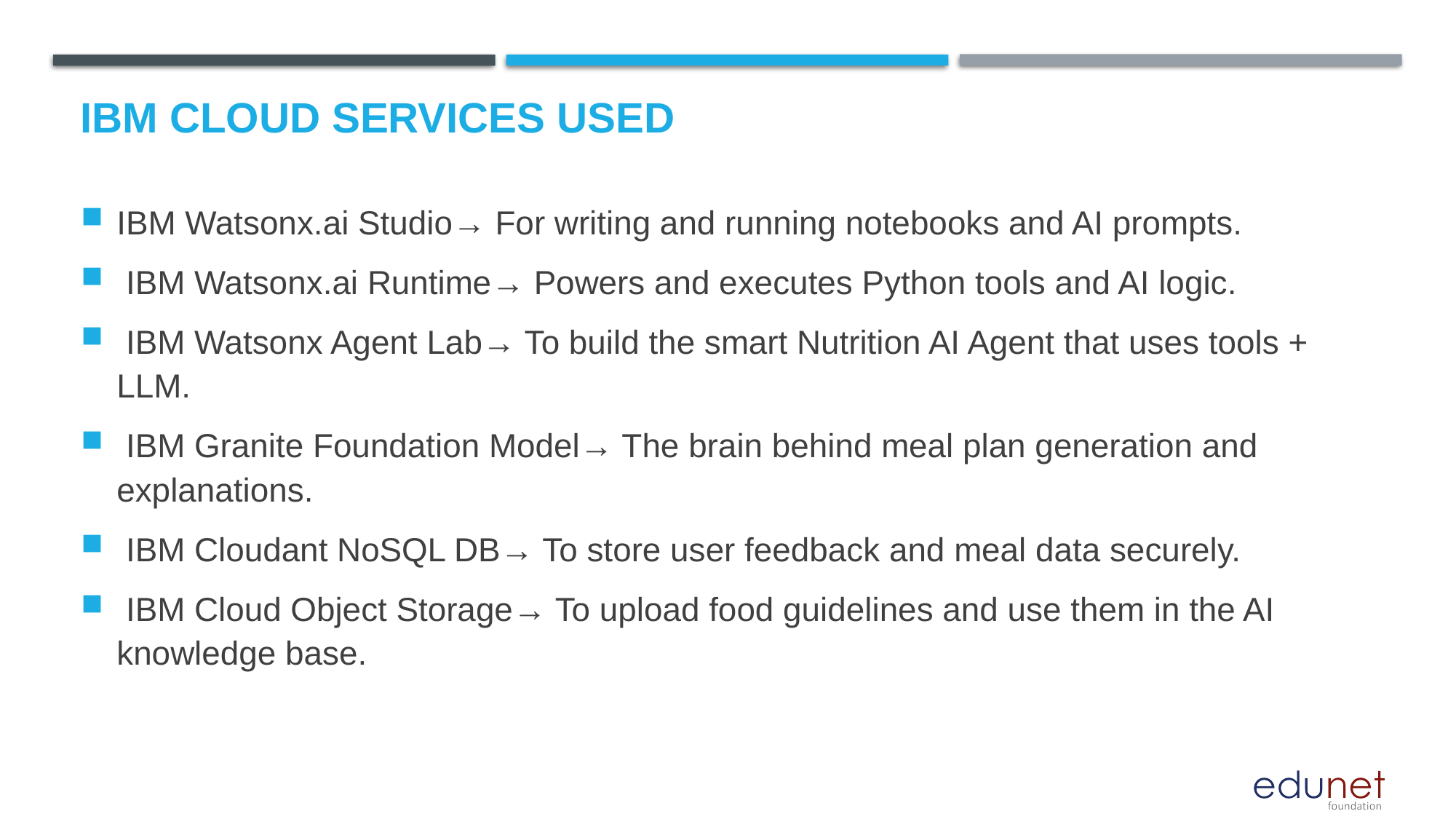

# IBM cloud services used
IBM Watsonx.ai Studio→ For writing and running notebooks and AI prompts.
 IBM Watsonx.ai Runtime→ Powers and executes Python tools and AI logic.
 IBM Watsonx Agent Lab→ To build the smart Nutrition AI Agent that uses tools + LLM.
 IBM Granite Foundation Model→ The brain behind meal plan generation and explanations.
 IBM Cloudant NoSQL DB→ To store user feedback and meal data securely.
 IBM Cloud Object Storage→ To upload food guidelines and use them in the AI knowledge base.